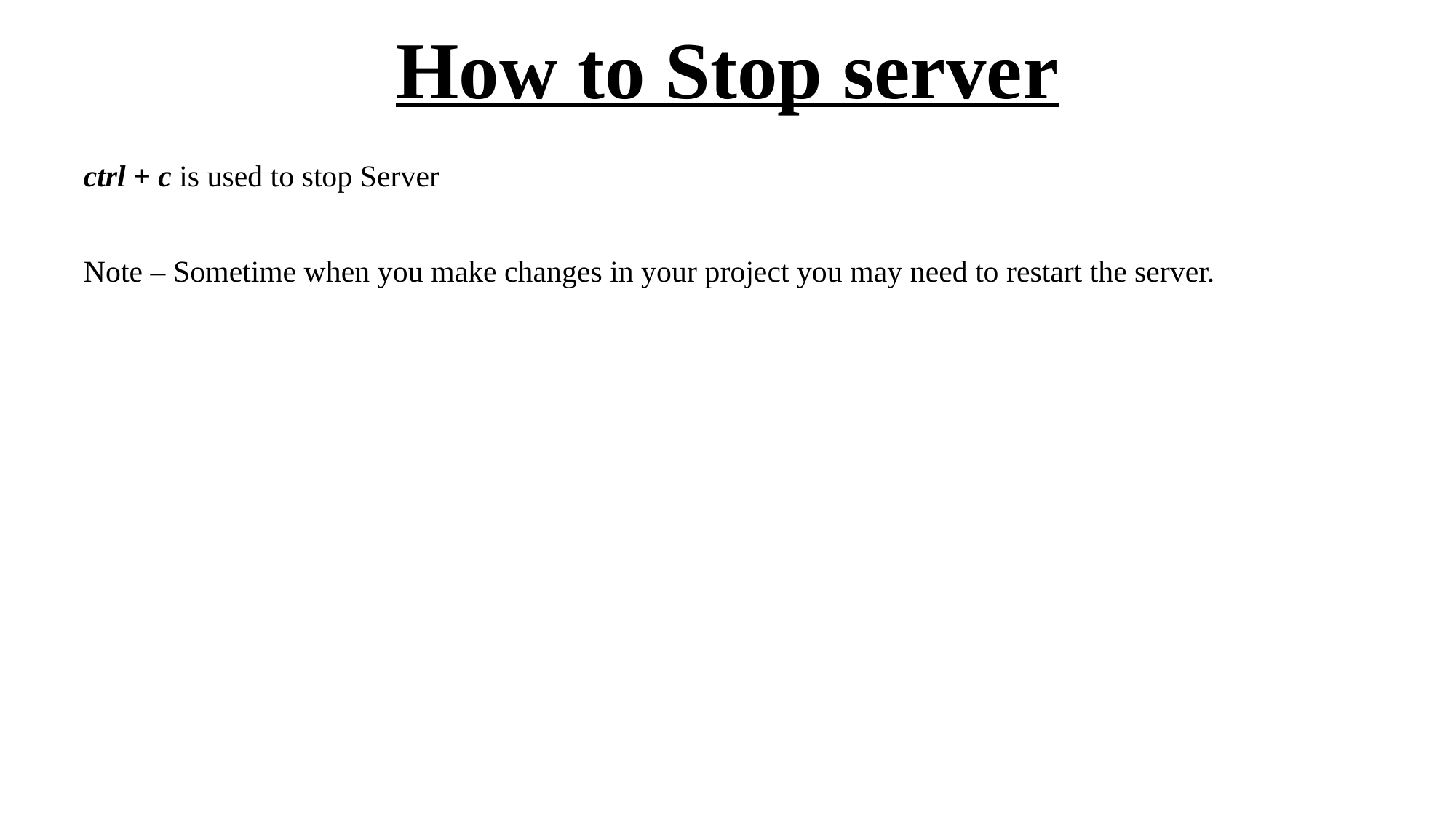

# How to Stop server
ctrl + c is used to stop Server

Note – Sometime when you make changes in your project you may need to restart the server.